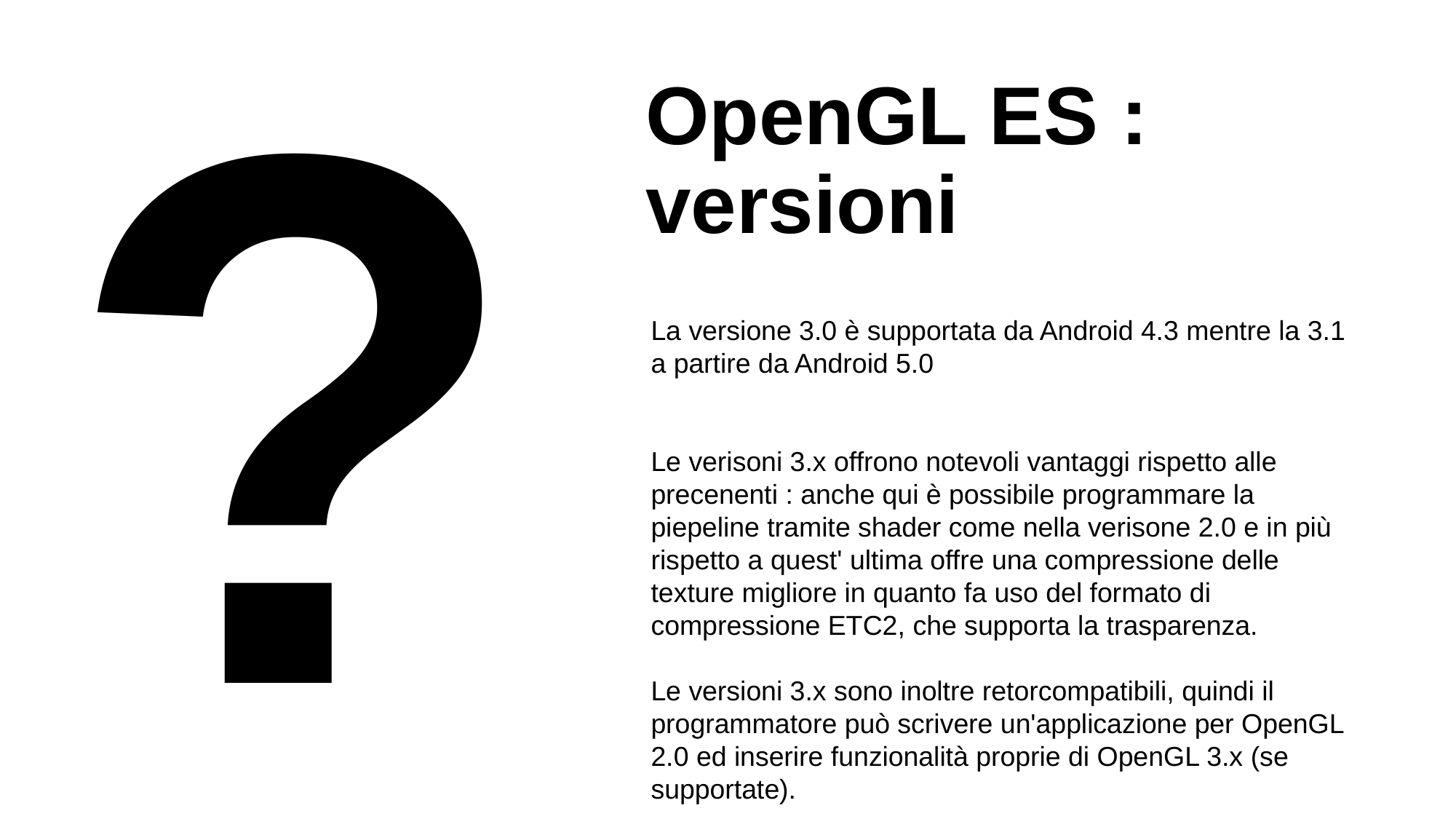

OpenGL ES : versioni
?
La versione 3.0 è supportata da Android 4.3 mentre la 3.1 a partire da Android 5.0

Le verisoni 3.x offrono notevoli vantaggi rispetto alle precenenti : anche qui è possibile programmare la piepeline tramite shader come nella verisone 2.0 e in più rispetto a quest' ultima offre una compressione delle texture migliore in quanto fa uso del formato di compressione ETC2, che supporta la trasparenza.

Le versioni 3.x sono inoltre retorcompatibili, quindi il programmatore può scrivere un'applicazione per OpenGL 2.0 ed inserire funzionalità proprie di OpenGL 3.x (se supportate).